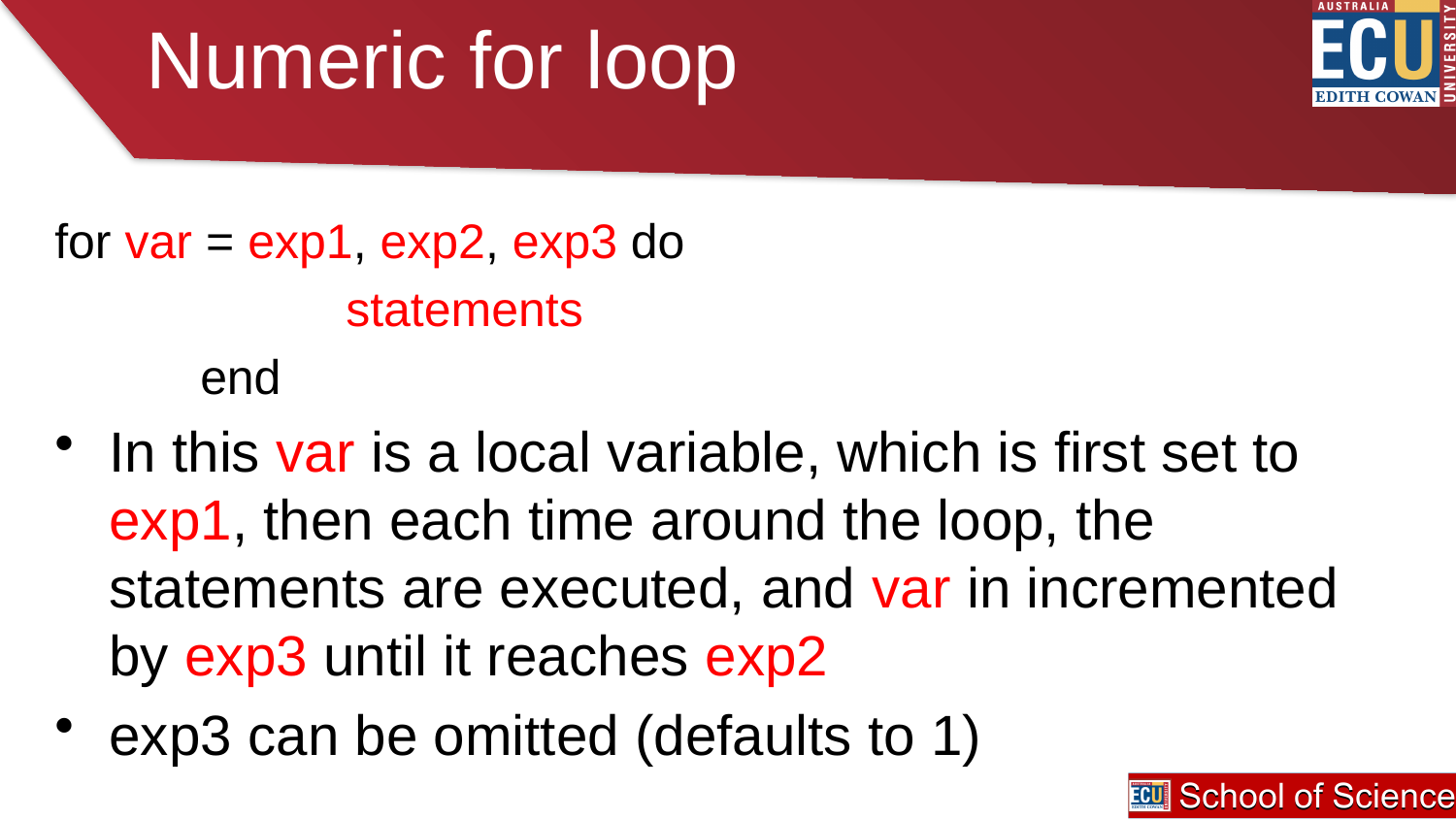

# Numeric for loop
for var = exp1, exp2, exp3 do
		statements
	end
In this var is a local variable, which is first set to exp1, then each time around the loop, the statements are executed, and var in incremented by exp3 until it reaches exp2
exp3 can be omitted (defaults to 1)